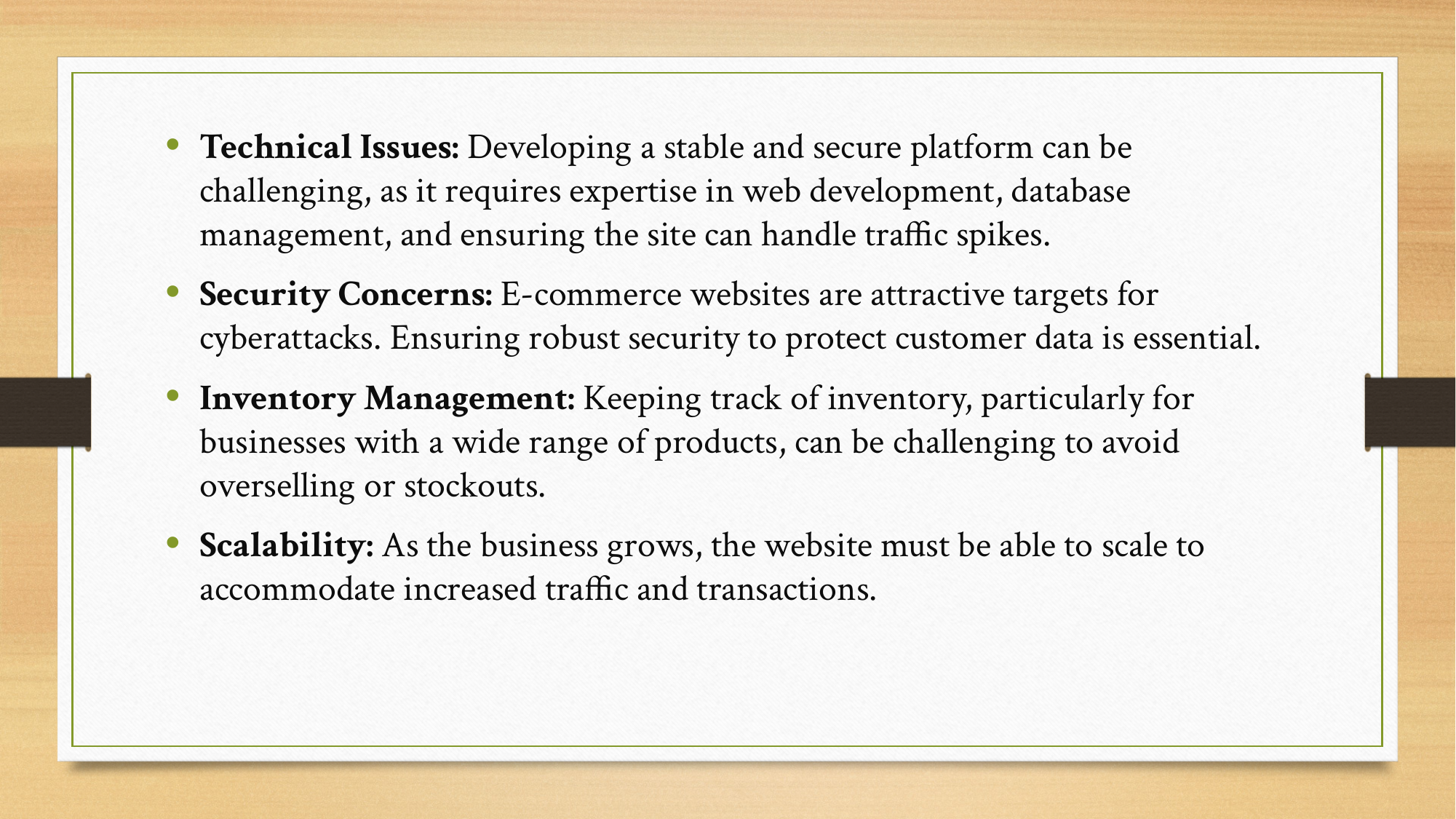

Technical Issues: Developing a stable and secure platform can be challenging, as it requires expertise in web development, database management, and ensuring the site can handle traffic spikes.
Security Concerns: E-commerce websites are attractive targets for cyberattacks. Ensuring robust security to protect customer data is essential.
Inventory Management: Keeping track of inventory, particularly for businesses with a wide range of products, can be challenging to avoid overselling or stockouts.
Scalability: As the business grows, the website must be able to scale to accommodate increased traffic and transactions.